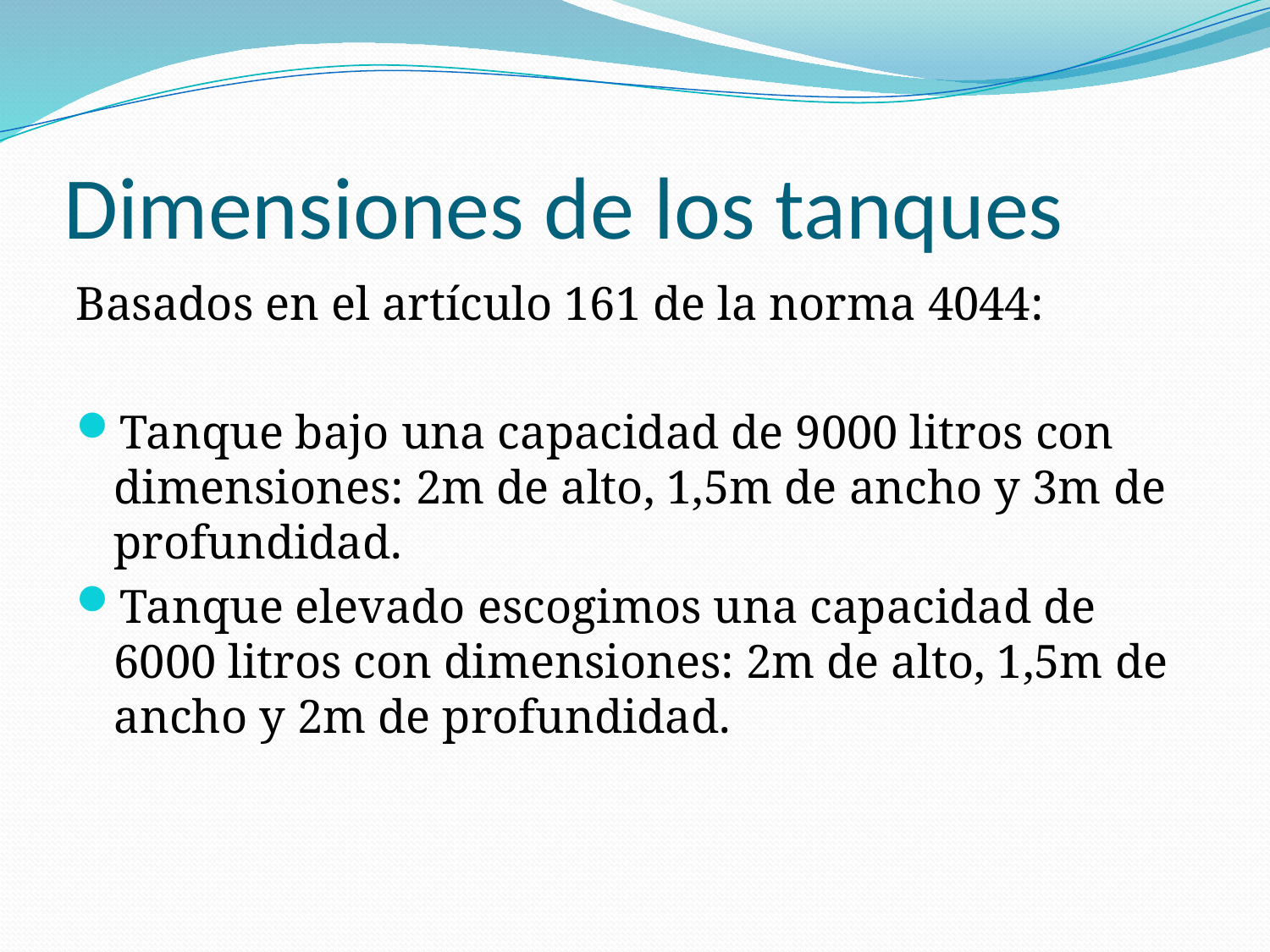

# Dimensiones de los tanques
Basados en el artículo 161 de la norma 4044:

Tanque bajo una capacidad de 9000 litros con dimensiones: 2m de alto, 1,5m de ancho y 3m de profundidad.
Tanque elevado escogimos una capacidad de 6000 litros con dimensiones: 2m de alto, 1,5m de ancho y 2m de profundidad.